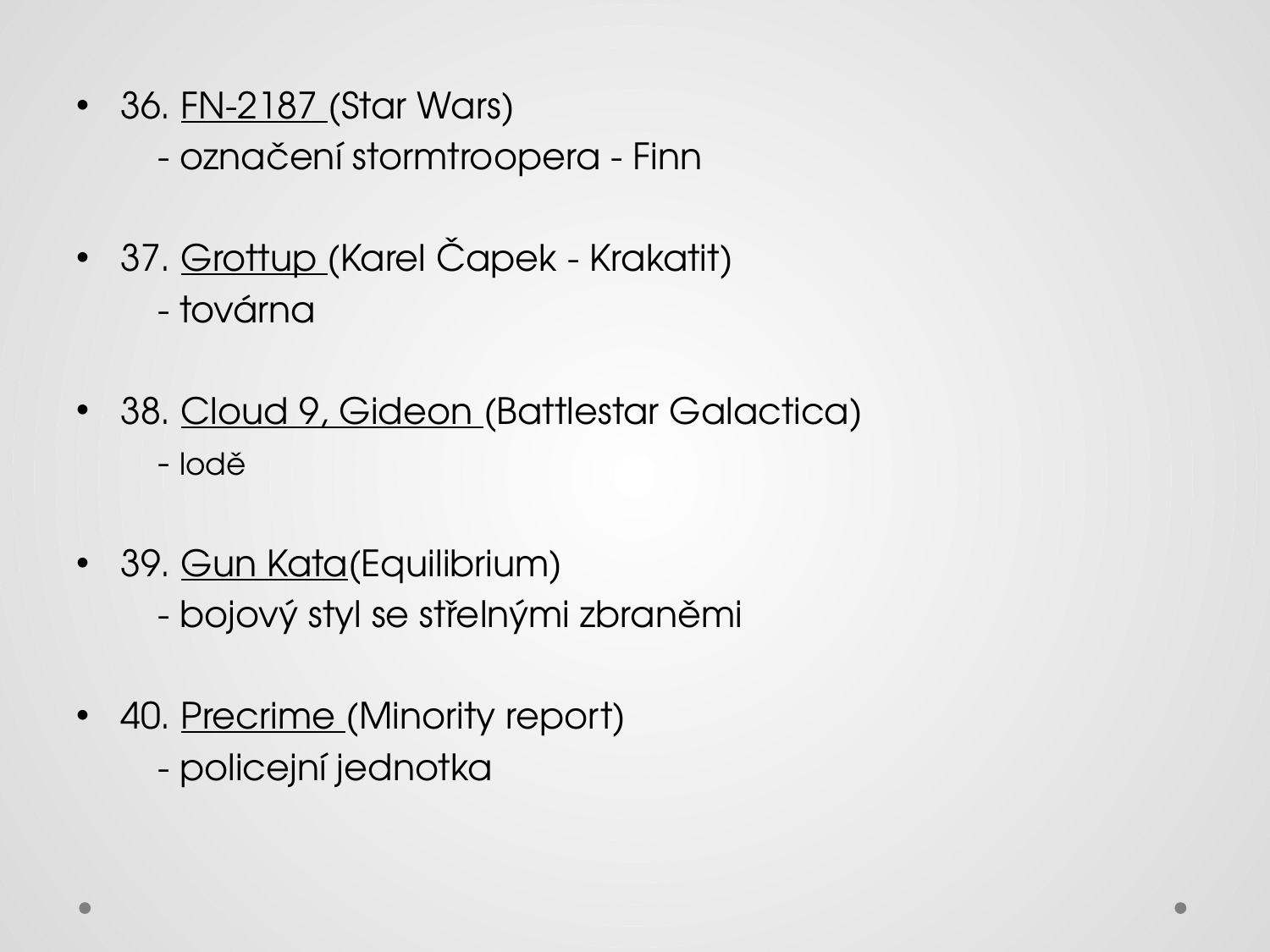

36. FN-2187 (Star Wars)
        - označení stormtroopera - Finn

37. Grottup (Karel Čapek - Krakatit)
        - továrna

38. Cloud 9, Gideon (Battlestar Galactica)
        - lodě

39. Gun Kata(Equilibrium)
        - bojový styl se střelnými zbraněmi

40. Precrime (Minority report)
        - policejní jednotka